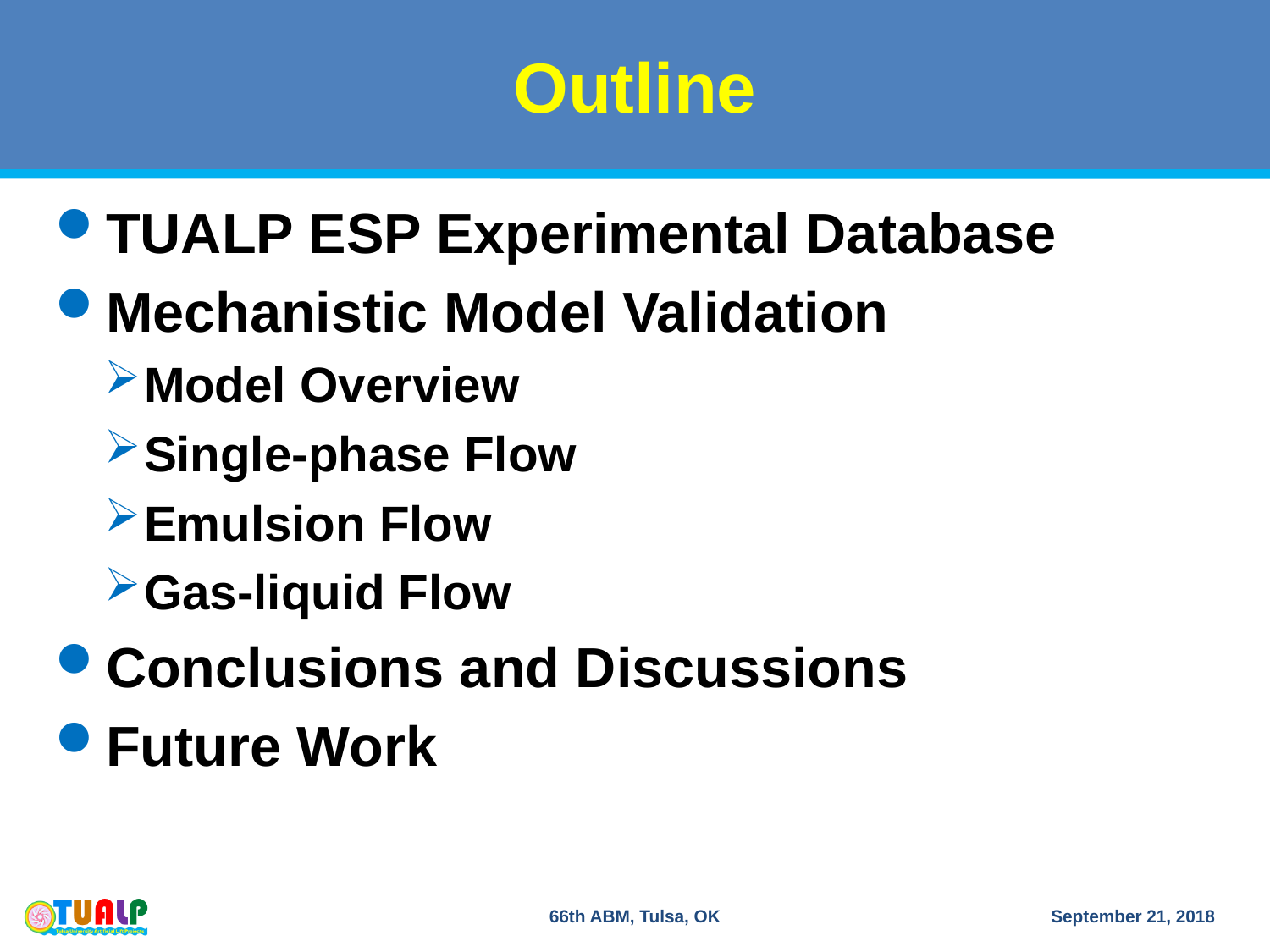

# Outline
TUALP ESP Experimental Database
Mechanistic Model Validation
Model Overview
Single-phase Flow
Emulsion Flow
Gas-liquid Flow
Conclusions and Discussions
Future Work
66th ABM, Tulsa, OK
September 21, 2018